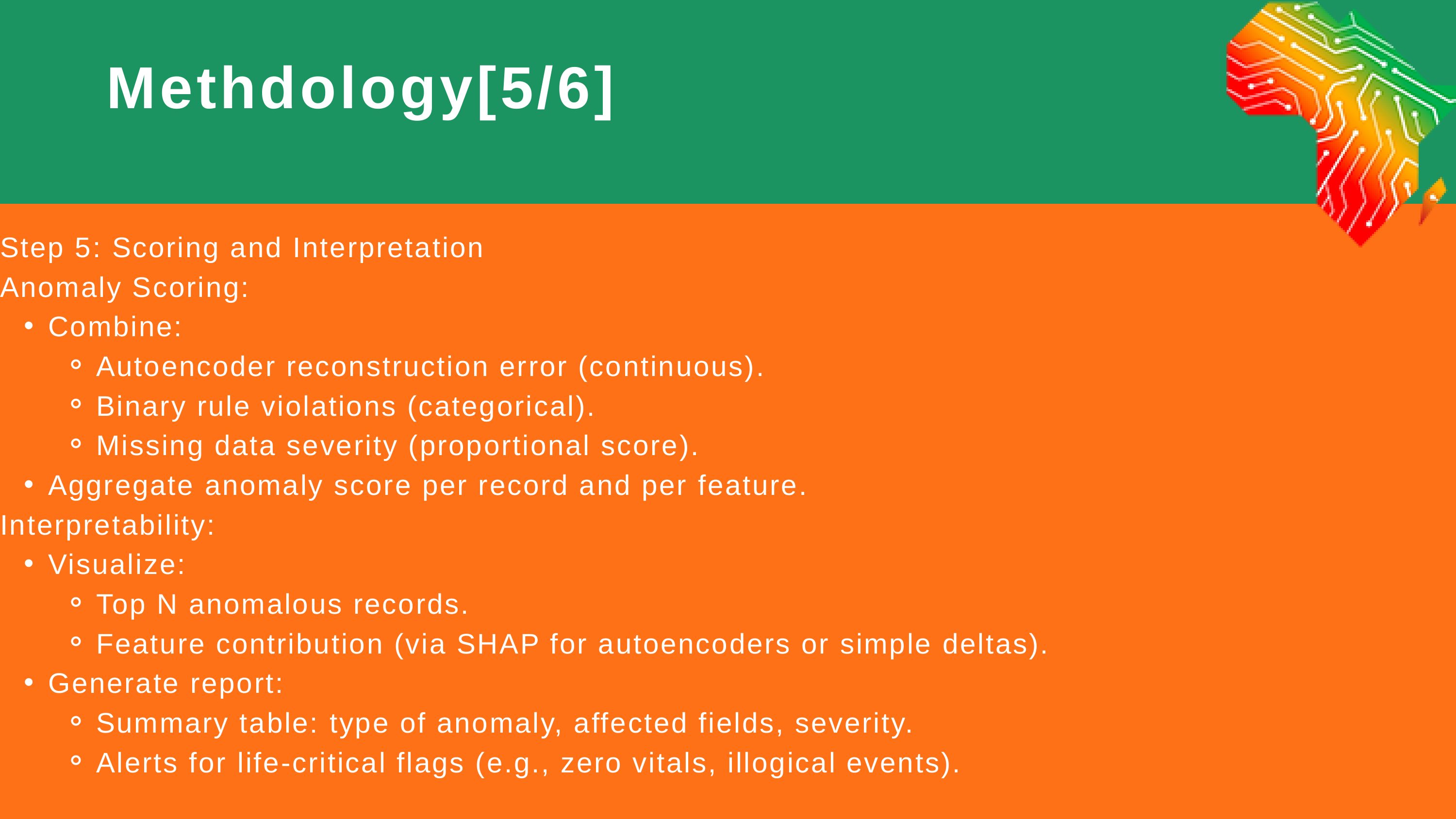

Methdology[5/6]
Step 5: Scoring and Interpretation
Anomaly Scoring:
Combine:
Autoencoder reconstruction error (continuous).
Binary rule violations (categorical).
Missing data severity (proportional score).
Aggregate anomaly score per record and per feature.
Interpretability:
Visualize:
Top N anomalous records.
Feature contribution (via SHAP for autoencoders or simple deltas).
Generate report:
Summary table: type of anomaly, affected fields, severity.
Alerts for life-critical flags (e.g., zero vitals, illogical events).